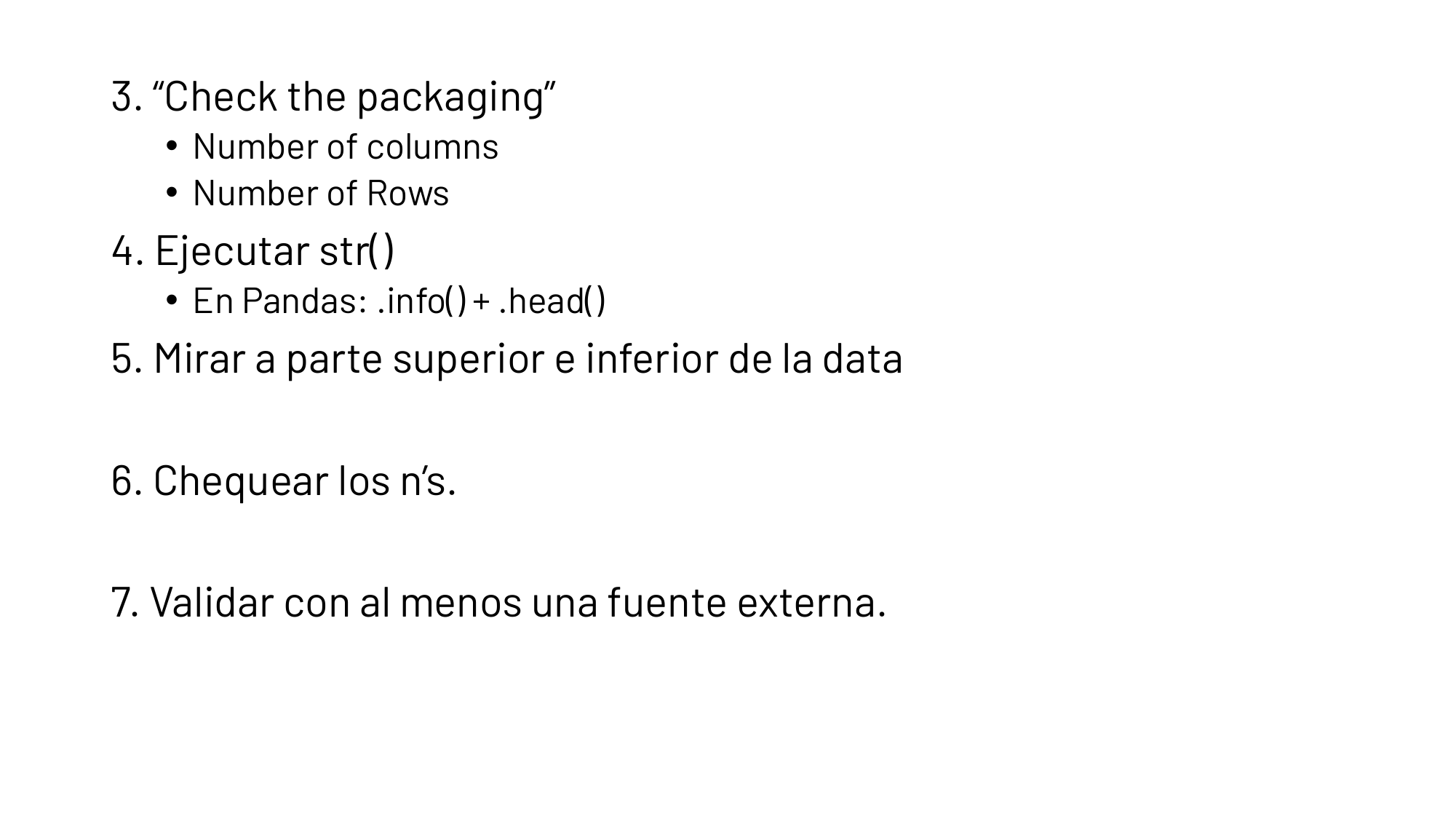

3. “Check the packaging”
Number of columns
Number of Rows
4. Ejecutar str()
En Pandas: .info() + .head()
5. Mirar a parte superior e inferior de la data

6. Chequear los n’s.

7. Validar con al menos una fuente externa.